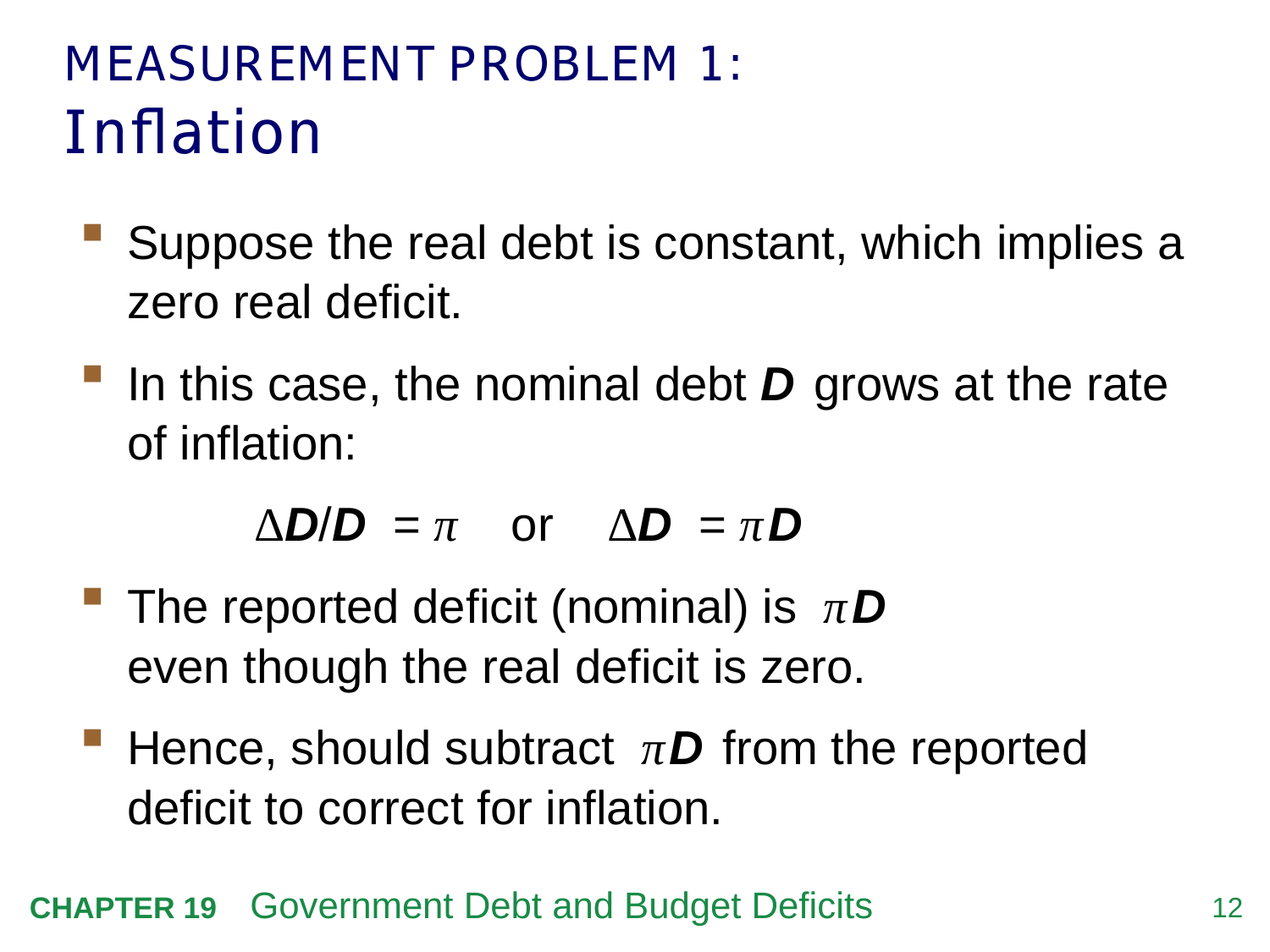

# MEASUREMENT PROBLEM 1: Inflation
Suppose the real debt is constant, which implies a zero real deficit.
In this case, the nominal debt D  grows at the rate of inflation:
		ΔD/D  = π    or    ΔD  = π D
The reported deficit (nominal) is  π D
even though the real deficit is zero.
Hence, should subtract  π D  from the reported deficit to correct for inflation.